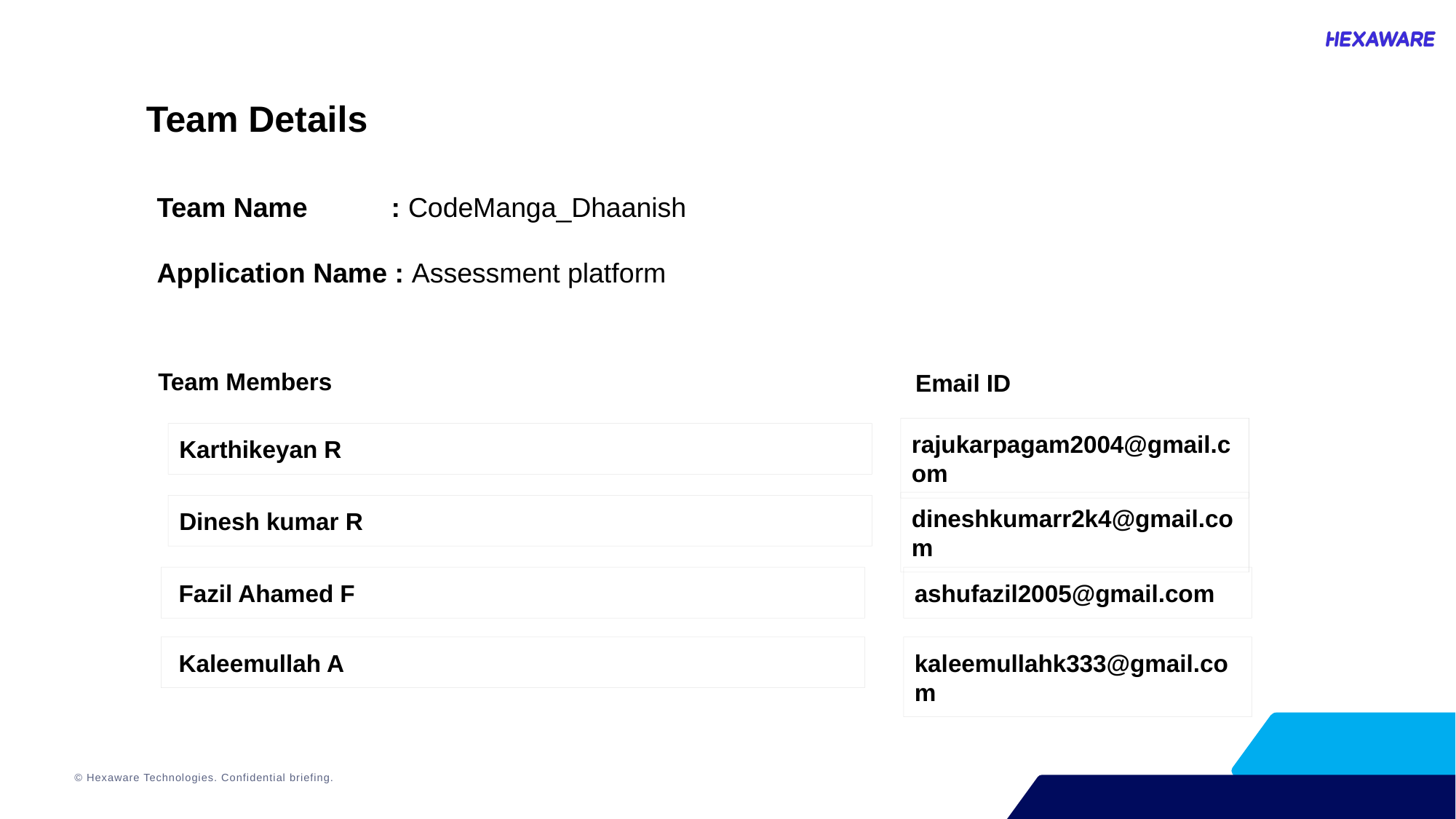

Team Details
Team Name           : CodeManga_Dhaanish

Application Name : Assessment platform
Team Members
Email ID
rajukarpagam2004@gmail.com
Karthikeyan R
dineshkumarr2k4@gmail.com
Dinesh kumar R
ashufazil2005@gmail.com
 Fazil Ahamed F
kaleemullahk333@gmail.com
 Kaleemullah A